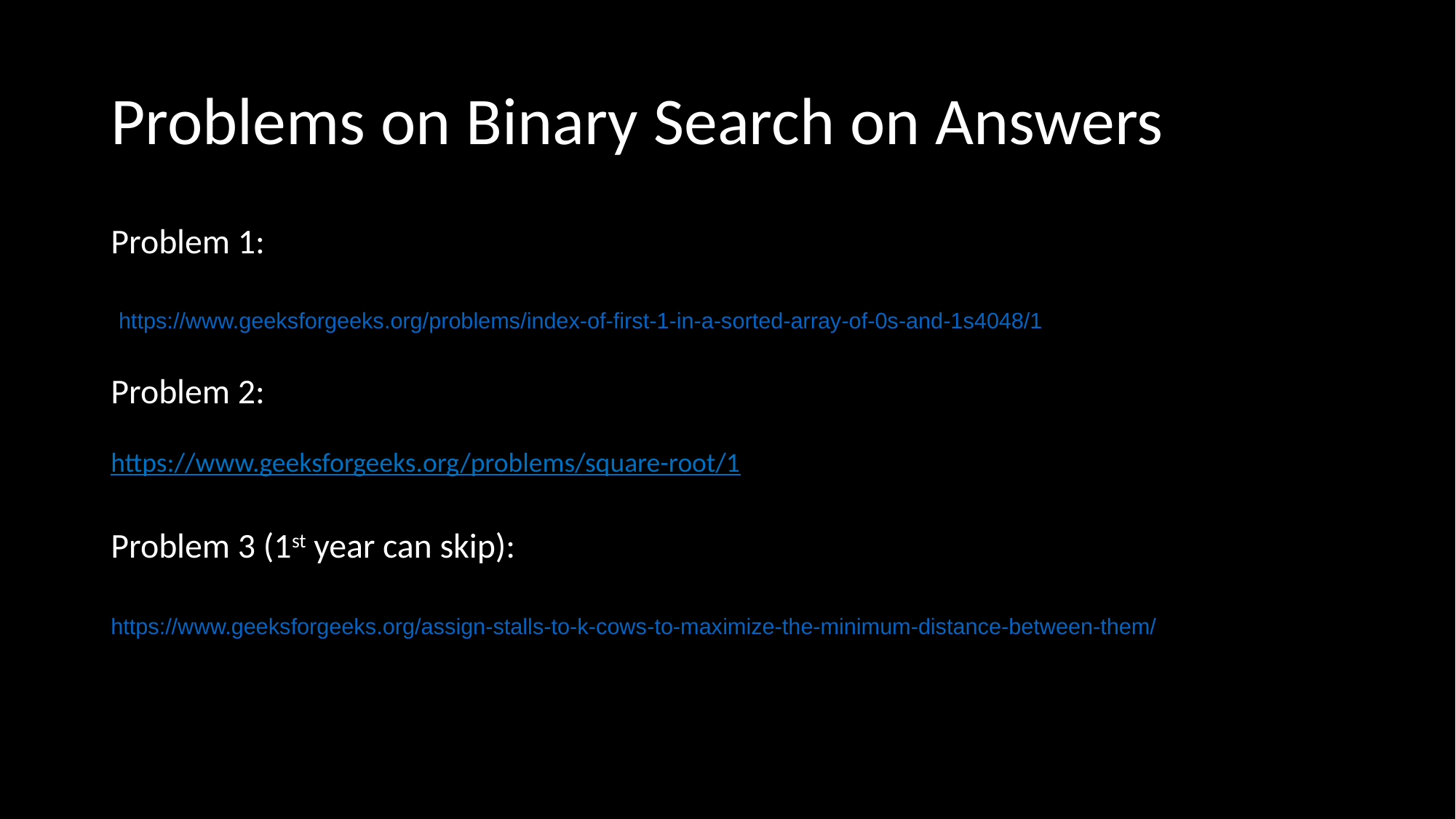

# Problems on Binary Search on Answers
Problem 1:

 https://www.geeksforgeeks.org/problems/index-of-first-1-in-a-sorted-array-of-0s-and-1s4048/1

Problem 2:

https://www.geeksforgeeks.org/problems/square-root/1
Problem 3 (1st year can skip):

https://www.geeksforgeeks.org/assign-stalls-to-k-cows-to-maximize-the-minimum-distance-between-them/